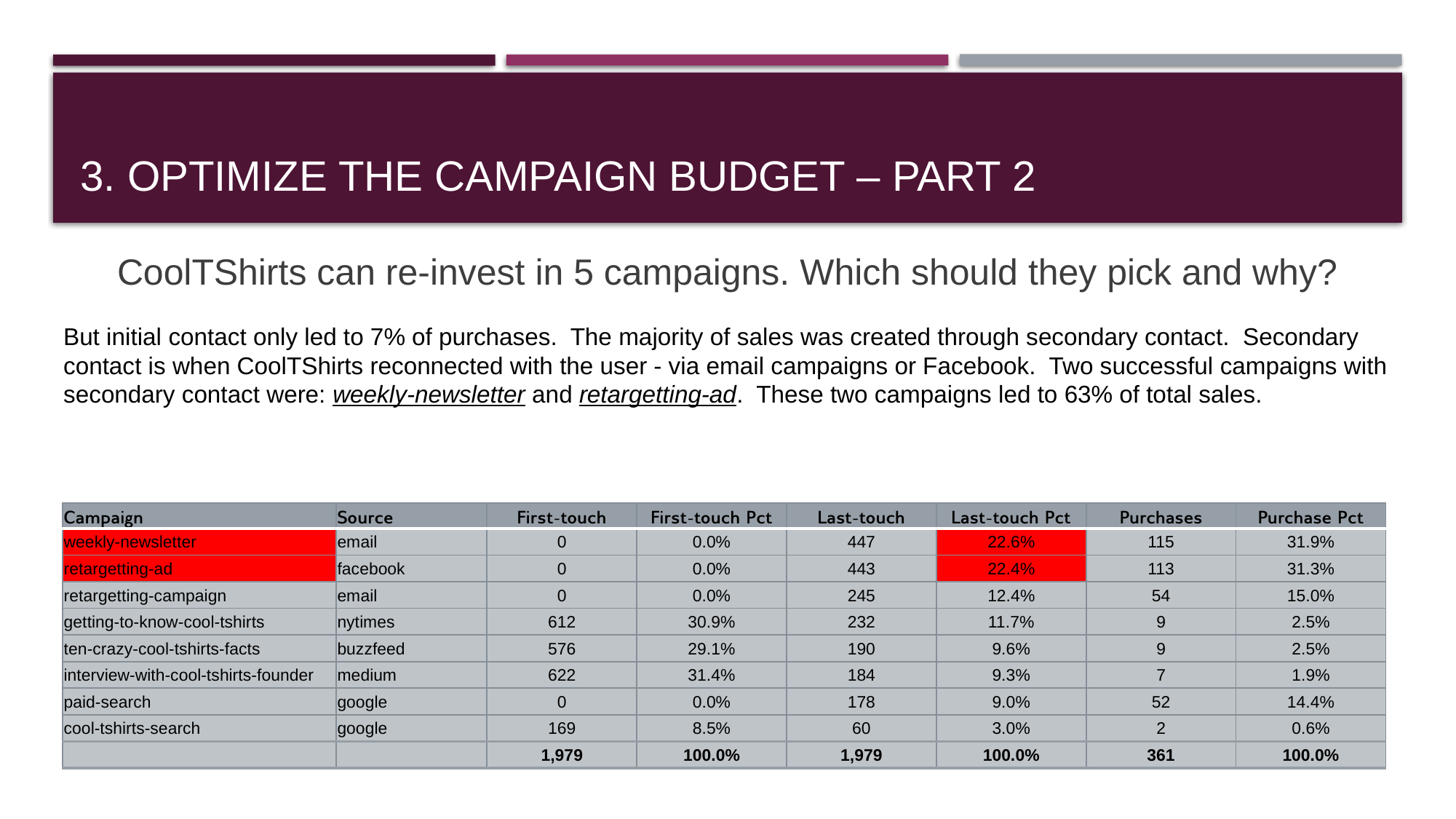

# 3. Optimize the campaign budget – Part 2
CoolTShirts can re-invest in 5 campaigns. Which should they pick and why?

### Chart

| Category | First-touch Pct | Last-touch | Last-touh Pct | Purchase | Purchase Pct |
|---|---|---|---|---|---|
| 1st Qtr | None | None | None | None | None |
| 2nd Qtr | None | None | None | None | None |
| 3rd Qtr | None | None | None | None | None |
| 4th Qtr | None | None | None | None | None |
But initial contact only led to 7% of purchases.  The majority of sales was created through secondary contact.  Secondary contact is when CoolTShirts reconnected with the user - via email campaigns or Facebook.  Two successful campaigns with secondary contact were: weekly-newsletter and retargetting-ad.  These two campaigns led to 63% of total sales.

| Campaign | Source | First-touch | First-touch Pct | Last-touch | Last-touch Pct | Purchases | Purchase Pct |
| --- | --- | --- | --- | --- | --- | --- | --- |
| weekly-newsletter | email | 0 | 0.0% | 447 | 22.6% | 115 | 31.9% |
| retargetting-ad | facebook | 0 | 0.0% | 443 | 22.4% | 113 | 31.3% |
| retargetting-campaign | email | 0 | 0.0% | 245 | 12.4% | 54 | 15.0% |
| getting-to-know-cool-tshirts | nytimes | 612 | 30.9% | 232 | 11.7% | 9 | 2.5% |
| ten-crazy-cool-tshirts-facts | buzzfeed | 576 | 29.1% | 190 | 9.6% | 9 | 2.5% |
| interview-with-cool-tshirts-founder | medium | 622 | 31.4% | 184 | 9.3% | 7 | 1.9% |
| paid-search | google | 0 | 0.0% | 178 | 9.0% | 52 | 14.4% |
| cool-tshirts-search | google | 169 | 8.5% | 60 | 3.0% | 2 | 0.6% |
|  |  | 1,979 | 100.0% | 1,979 | 100.0% | 361 | 100.0% |